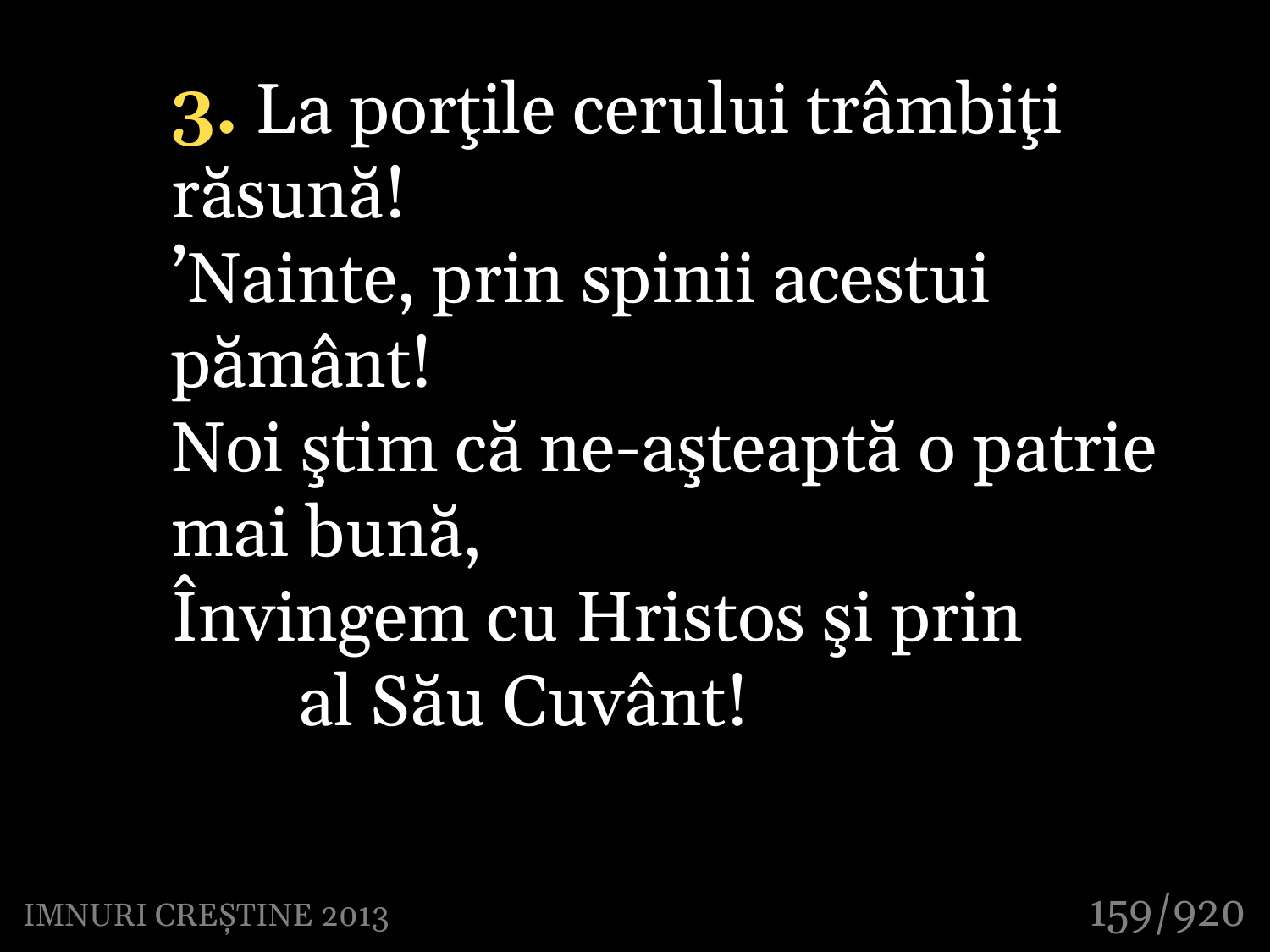

3. La porţile cerului trâmbiţi 	răsună!
’Nainte, prin spinii acestui 	pământ!
Noi ştim că ne-aşteaptă o patrie 	mai bună,
Învingem cu Hristos şi prin
	al Său Cuvânt!
159/920
IMNURI CREȘTINE 2013